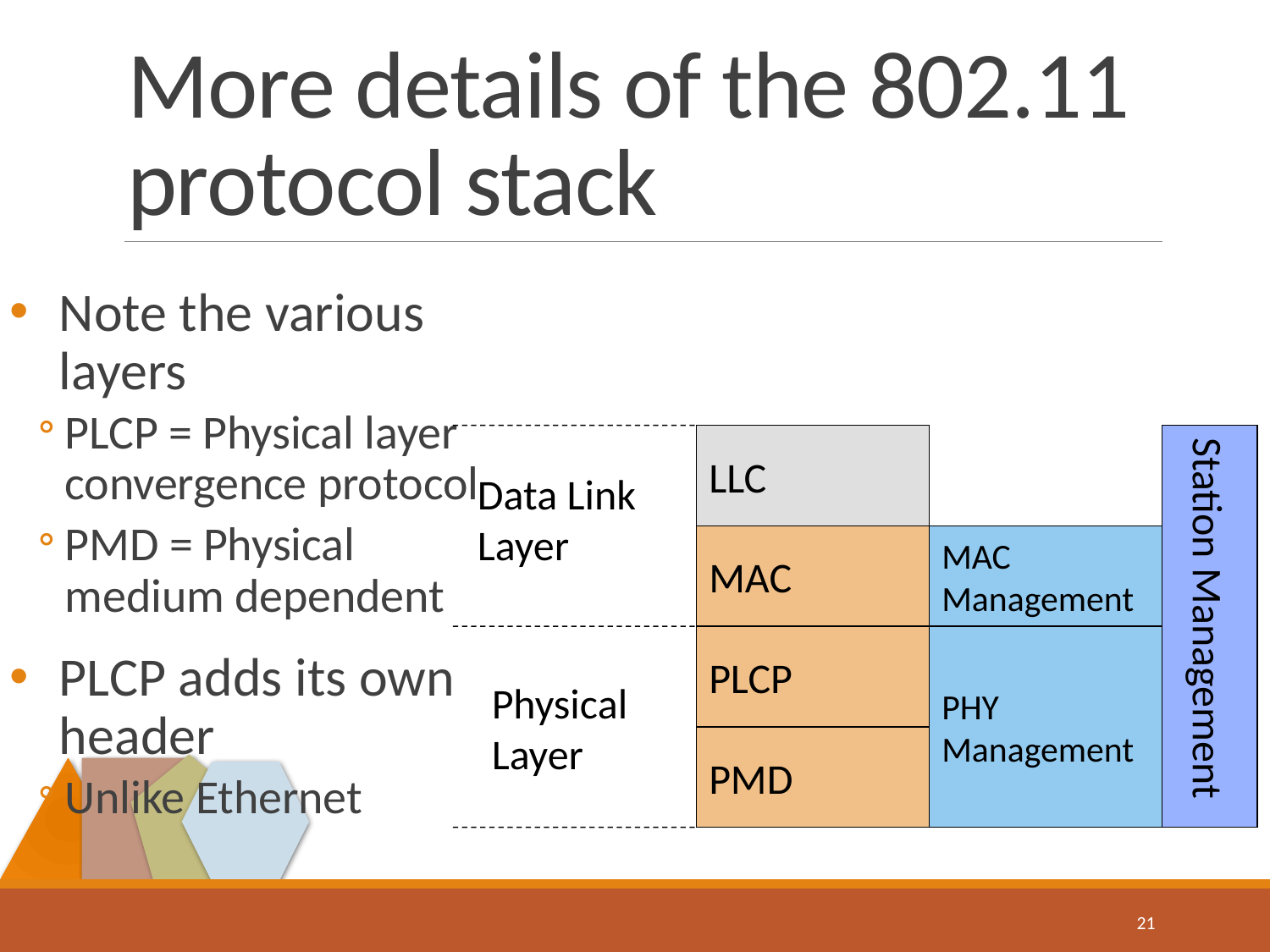

# More details of the 802.11 protocol stack
Note the various layers
PLCP = Physical layer convergence protocol
PMD = Physical medium dependent
PLCP adds its own header
Unlike Ethernet

LLC
Station Management
Data Link
Layer
MAC
MAC
Management

PLCP
PHY
Management
Physical
Layer
PMD

21